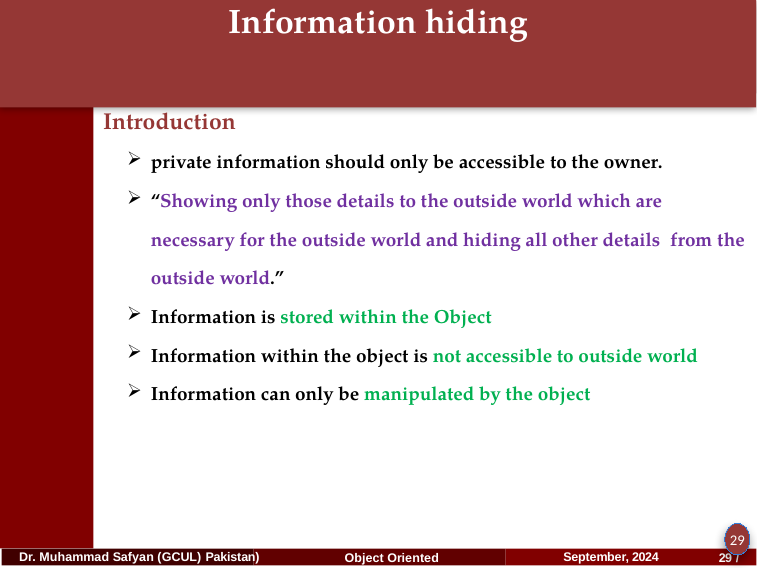

# Information hiding
Introduction
private information should only be accessible to the owner.
“Showing only those details to the outside world which are necessary for the outside world and hiding all other details  from the outside world.”
Information is stored within the Object
Information within the object is not accessible to outside world
Information can only be manipulated by the object
29